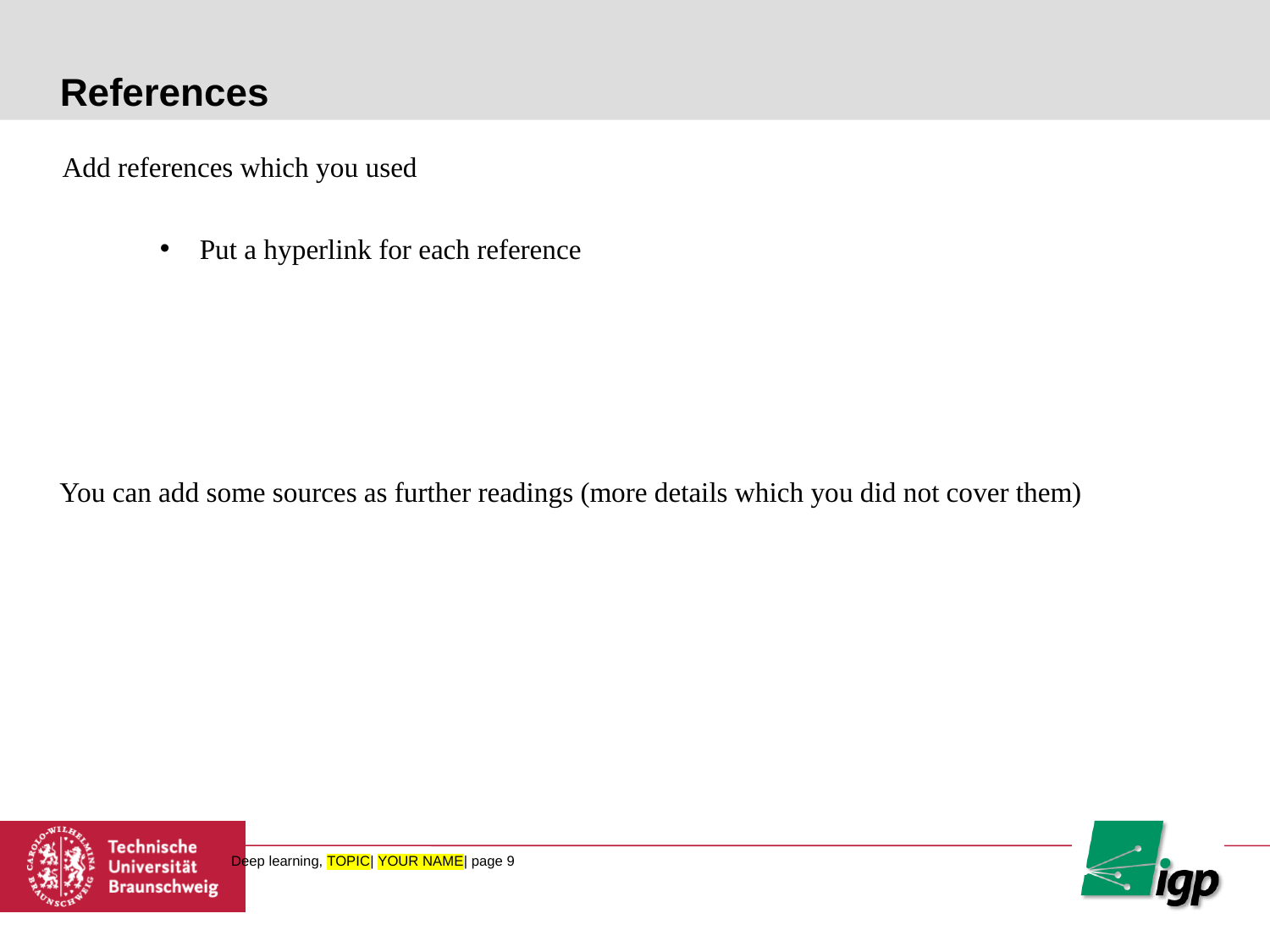

# References
Add references which you used
Put a hyperlink for each reference

You can add some sources as further readings (more details which you did not cover them)